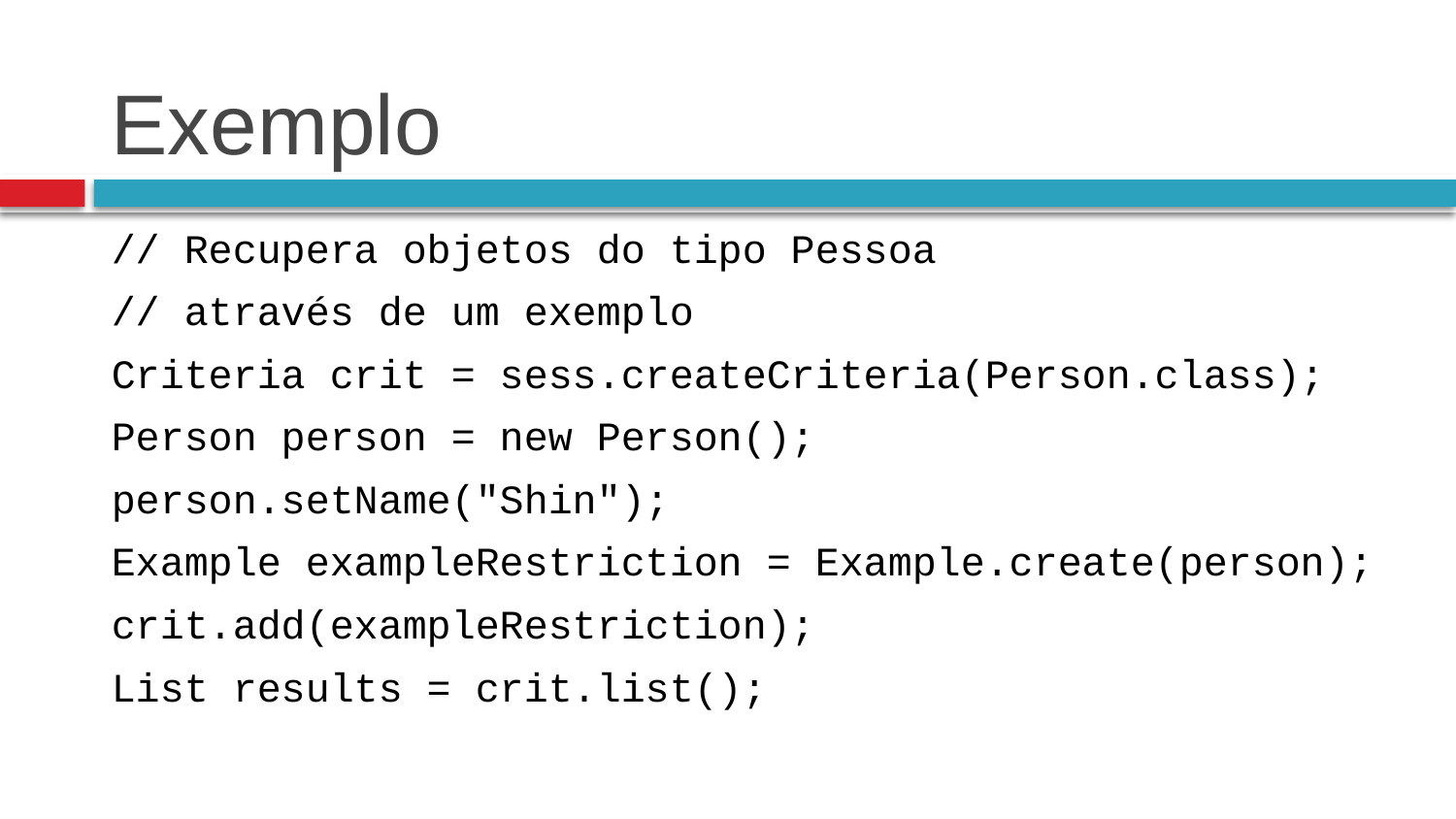

# Exemplo
// Recupera objetos do tipo Pessoa
// através de um exemplo
Criteria crit = sess.createCriteria(Person.class);
Person person = new Person();
person.setName("Shin");
Example exampleRestriction = Example.create(person);
crit.add(exampleRestriction);
List results = crit.list();